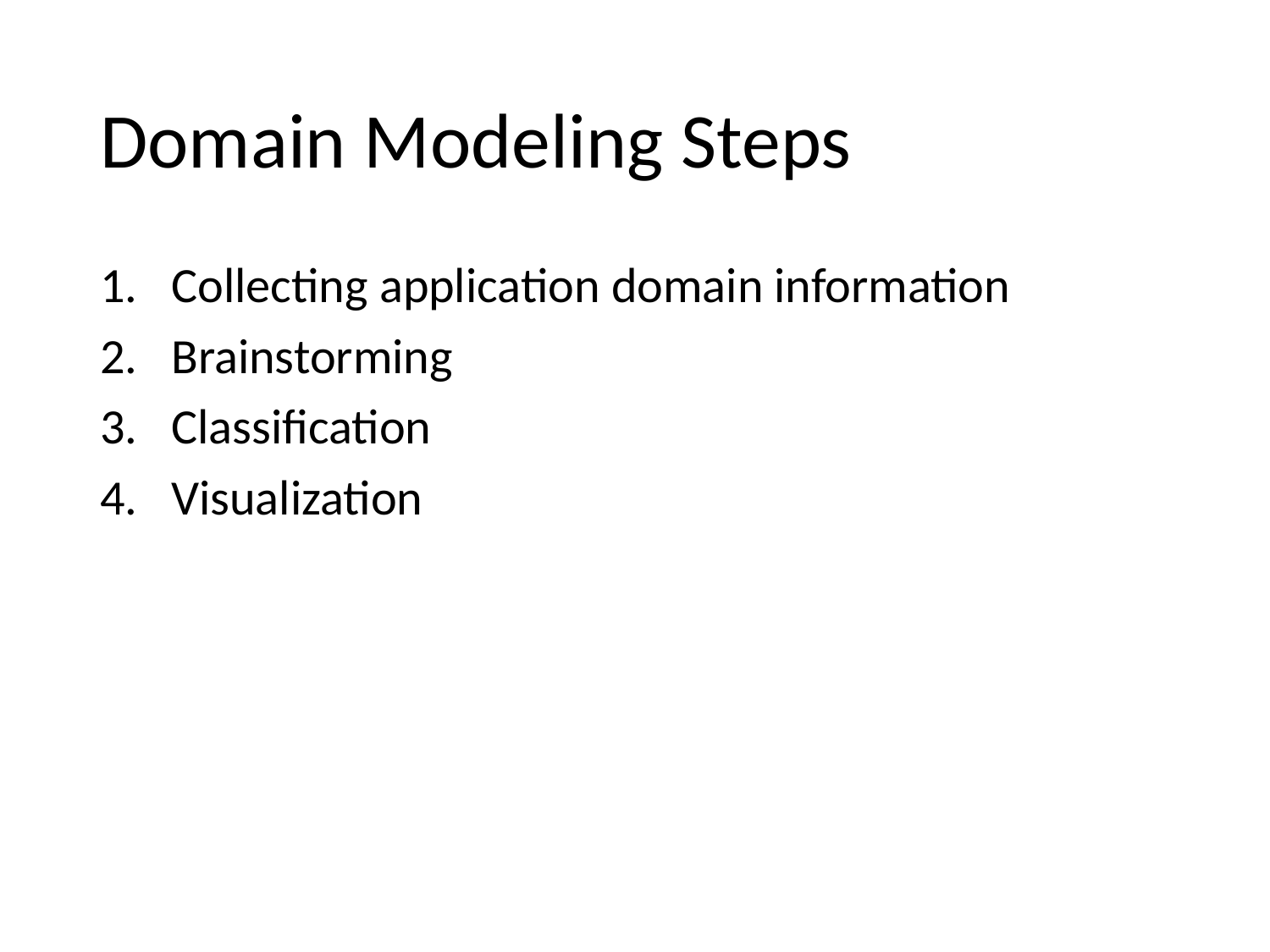

# Domain Modeling Steps
Collecting application domain information
Brainstorming
Classification
Visualization